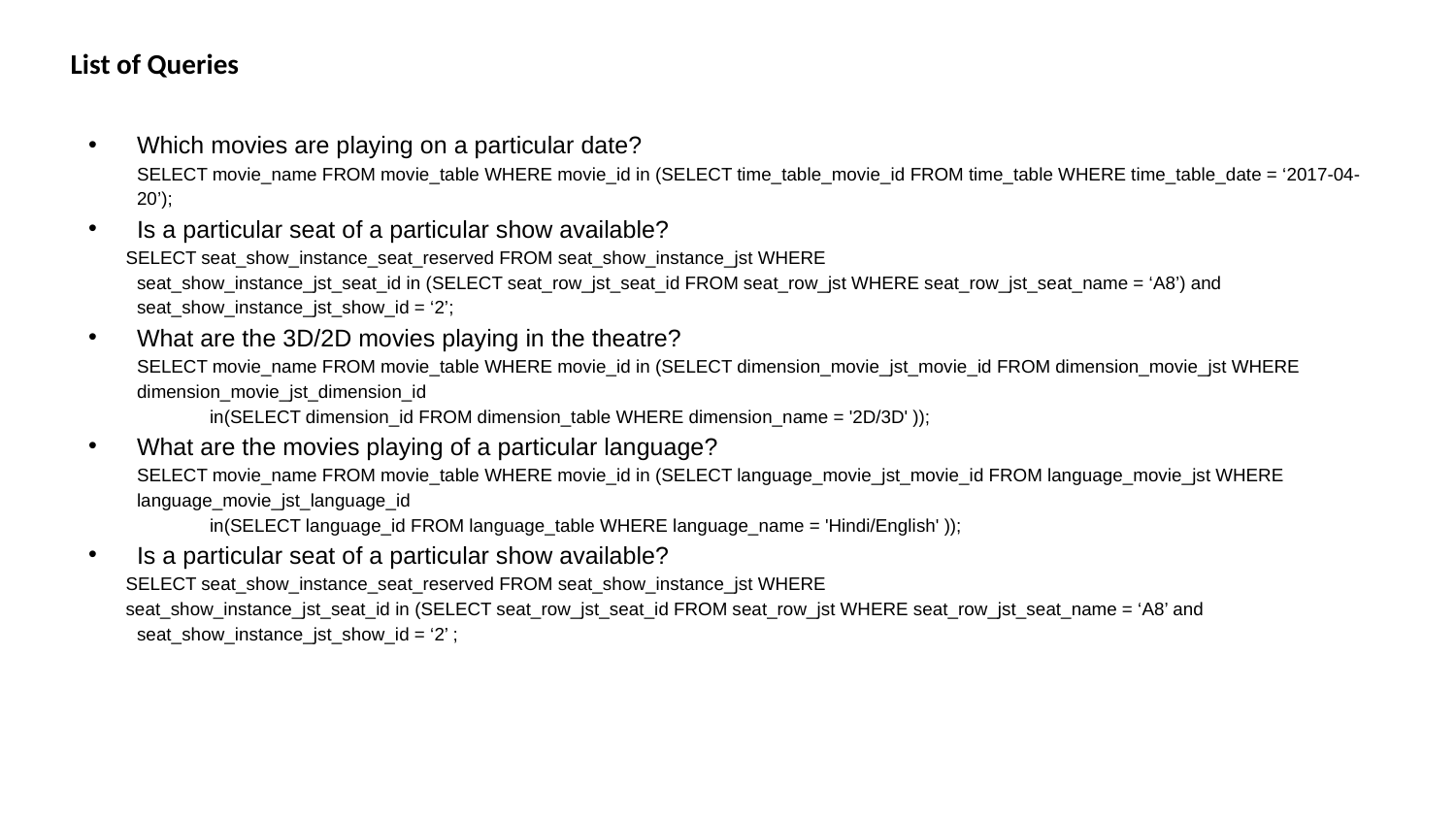

# List of Queries
Which movies are playing on a particular date?
SELECT movie_name FROM movie_table WHERE movie_id in (SELECT time_table_movie_id FROM time_table WHERE time_table_date = ‘2017-04- 20’);
Is a particular seat of a particular show available?
SELECT seat_show_instance_seat_reserved FROM seat_show_instance_jst WHERE
seat_show_instance_jst_seat_id in (SELECT seat_row_jst_seat_id FROM seat_row_jst WHERE seat_row_jst_seat_name = ‘A8’) and seat_show_instance_jst_show_id = ‘2’;
What are the 3D/2D movies playing in the theatre?
SELECT movie_name FROM movie_table WHERE movie_id in (SELECT dimension_movie_jst_movie_id FROM dimension_movie_jst WHERE dimension_movie_jst_dimension_id
in(SELECT dimension_id FROM dimension_table WHERE dimension_name = '2D/3D' ));
What are the movies playing of a particular language?
SELECT movie_name FROM movie_table WHERE movie_id in (SELECT language_movie_jst_movie_id FROM language_movie_jst WHERE language_movie_jst_language_id
in(SELECT language_id FROM language_table WHERE language_name = 'Hindi/English' ));
Is a particular seat of a particular show available?
SELECT seat_show_instance_seat_reserved FROM seat_show_instance_jst WHERE
seat_show_instance_jst_seat_id in (SELECT seat_row_jst_seat_id FROM seat_row_jst WHERE seat_row_jst_seat_name = ‘A8’ and seat_show_instance_jst_show_id = ‘2’ ;